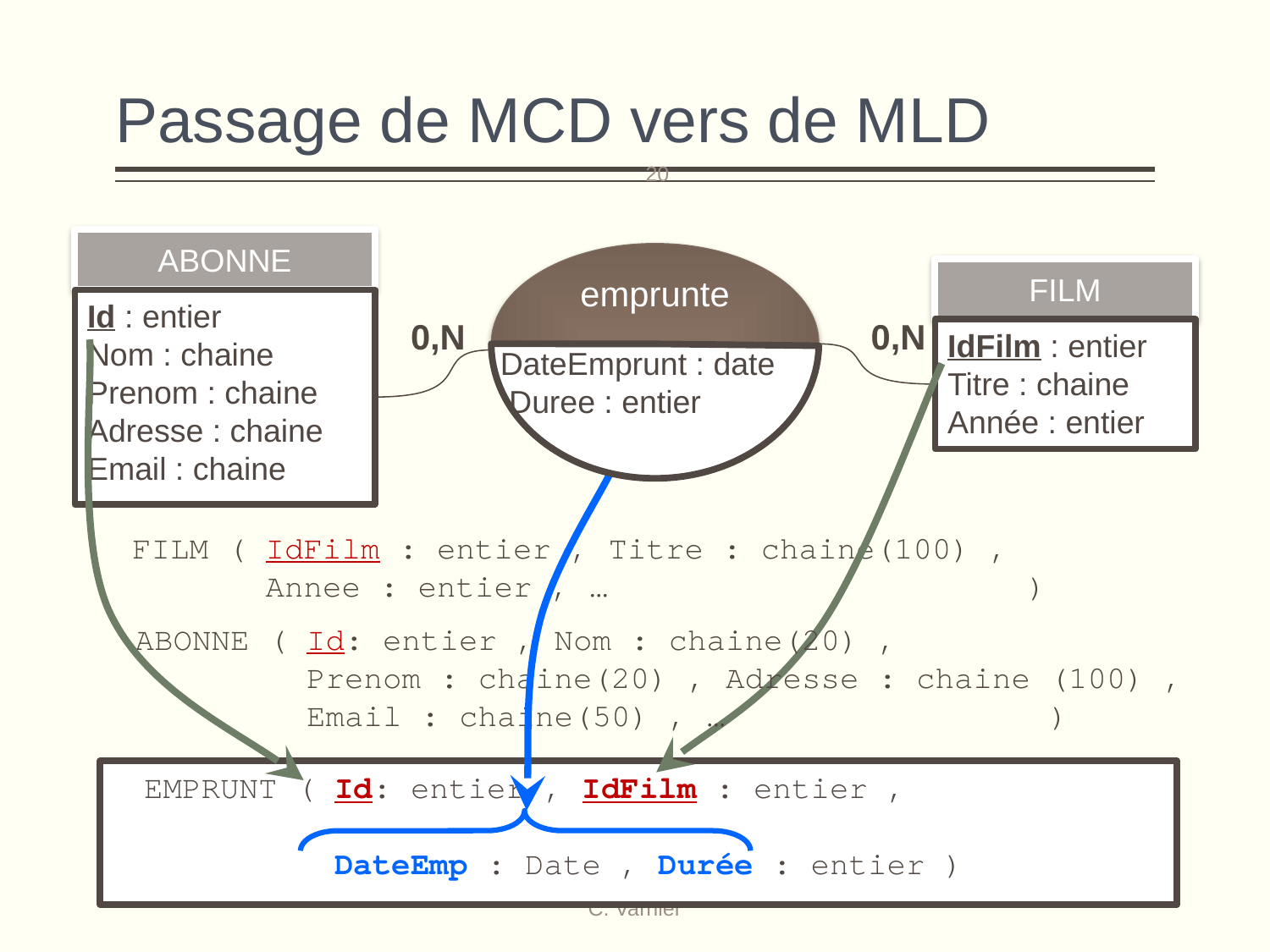

# Passage de MCD vers de MLD
20
 DateEmprunt : date
  Duree : entier
ABONNE
Id : entier
Nom : chaine
Prenom : chaine
Adresse : chaine
Email : chaine

emprunte
FILM
IdFilm : entier
Titre : chaine
Année : entier
0,N
0,N

FILM ( IdFilm : entier , Titre : chaine(100) ,
       Annee : entier , …                      )
ABONNE ( Id: entier , Nom : chaine(20) ,
         Prenom : chaine(20) , Adresse : chaine (100) ,
         Email : chaine(50) , …                 )

EMPRUNT ( Id: entier , IdFilm : entier ,
          DateEmp : Date , Durée : entier )
C. Varnier